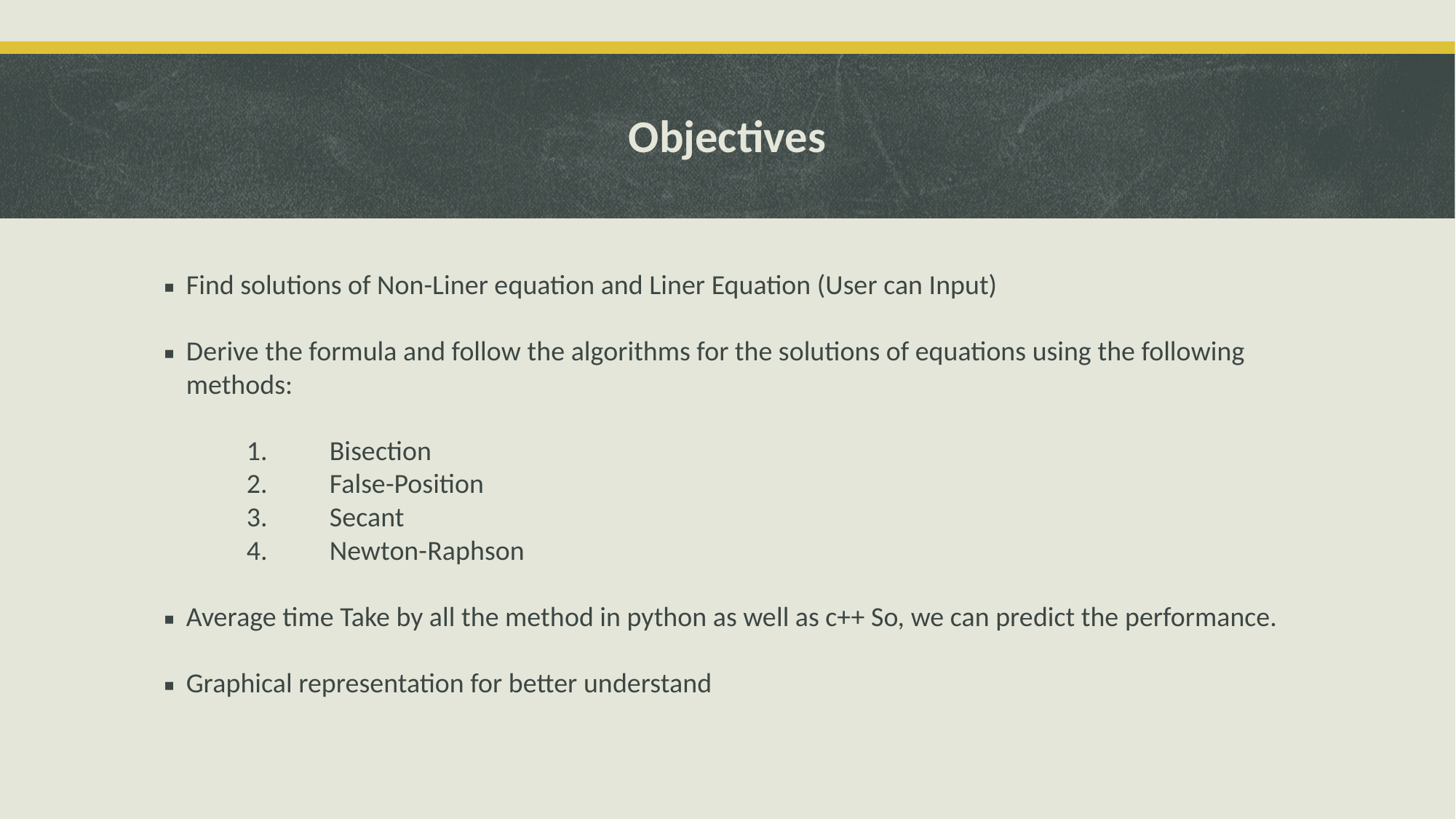

# Objectives
Find solutions of Non-Liner equation and Liner Equation (User can Input)

Derive the formula and follow the algorithms for the solutions of equations using the following methods:

	1.	Bisection
	2.	False-Position
	3.	Secant
	4.	Newton-Raphson

Average time Take by all the method in python as well as c++ So, we can predict the performance.

Graphical representation for better understand